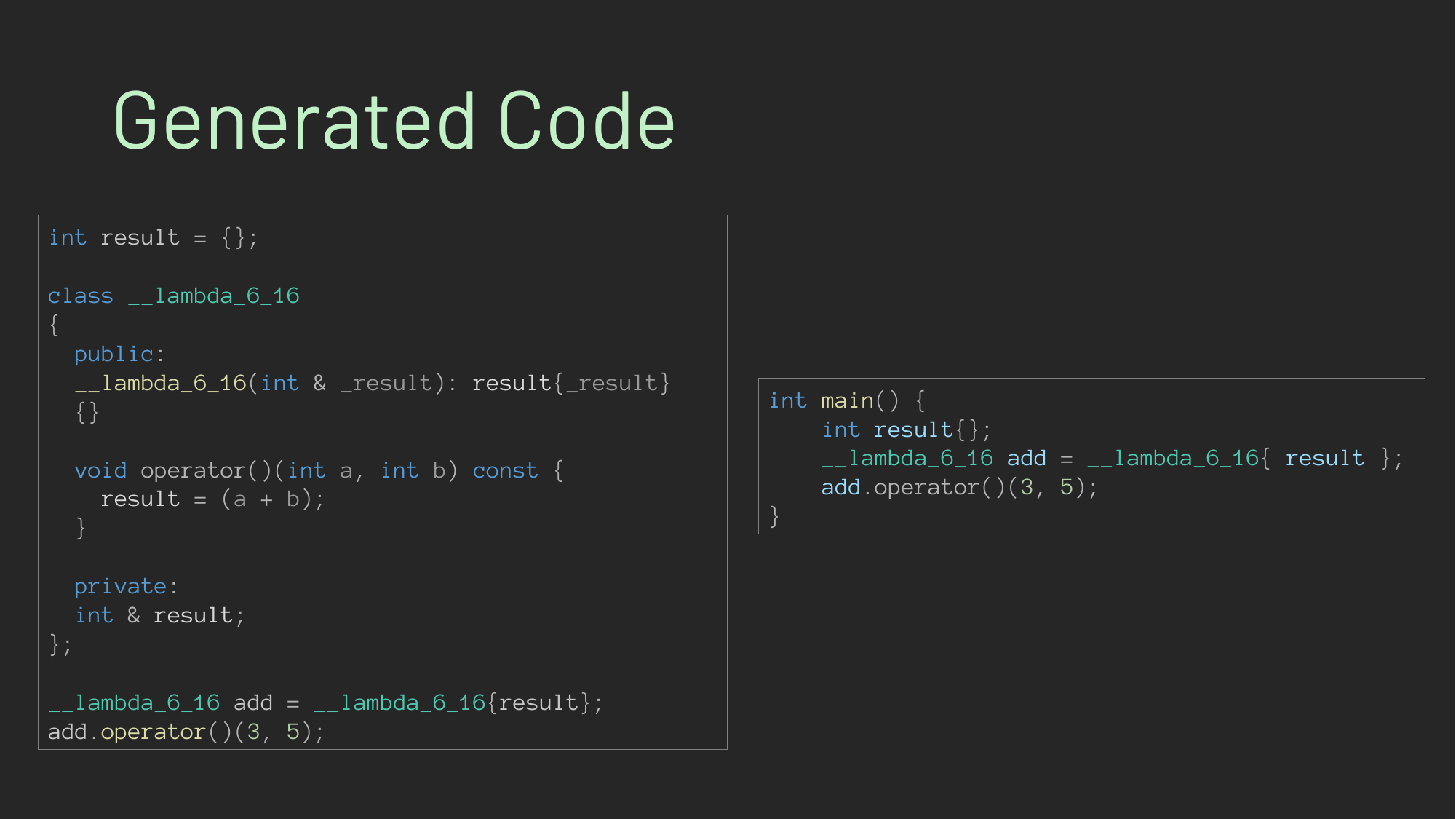

# Generated Code
int result = {};

class __lambda_6_16
{
  public:
  __lambda_6_16(int & _result): result{_result}
  {}

  void operator()(int a, int b) const {
    result = (a + b);
  }

  private:
  int & result;
};
__lambda_6_16 add = __lambda_6_16{result};
add.operator()(3, 5);
int main() {
    int result{};
    __lambda_6_16 add = __lambda_6_16{ result };
    add.operator()(3, 5);
}